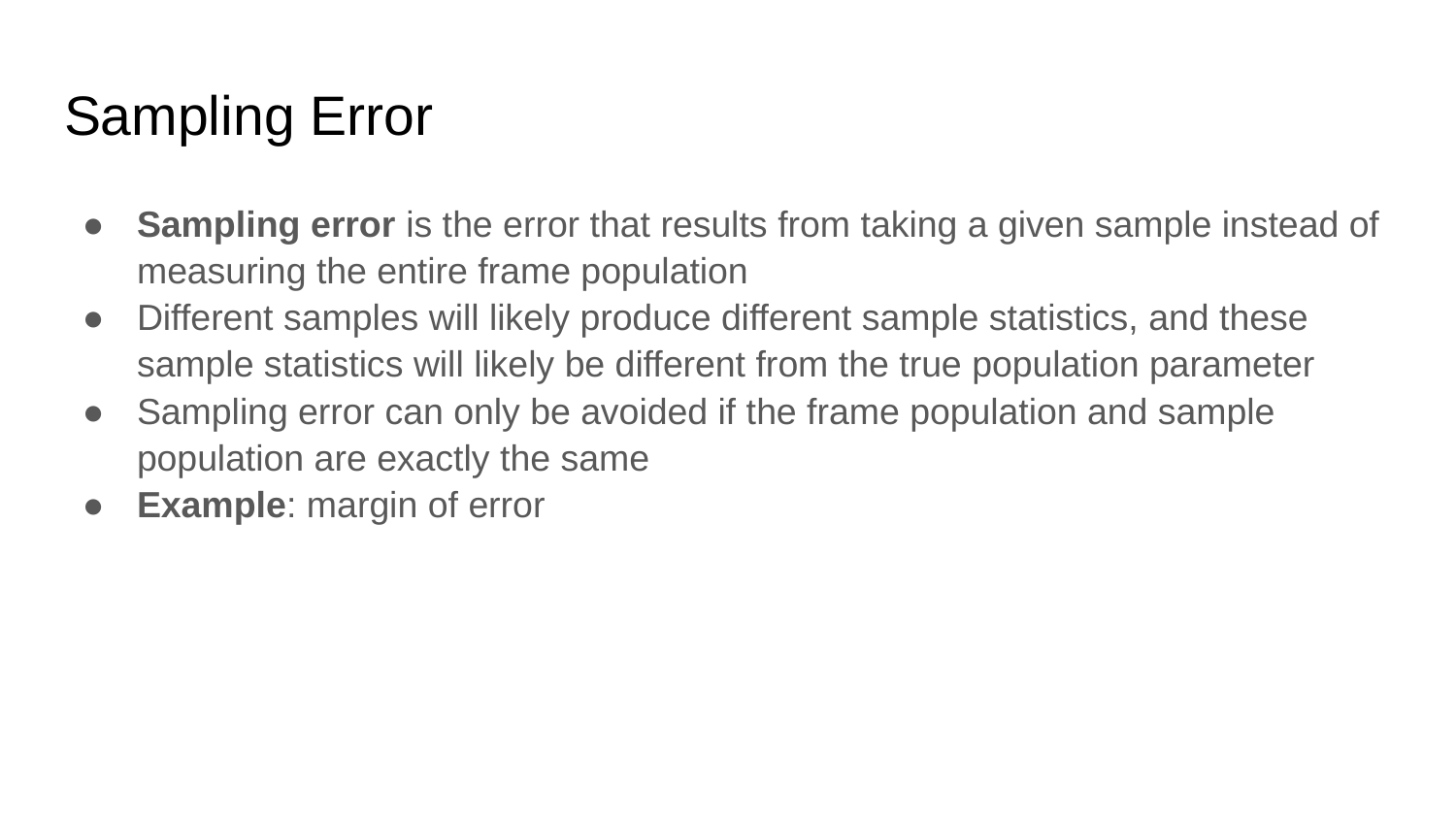

# Sampling Error
Sampling error is the error that results from taking a given sample instead of measuring the entire frame population
Different samples will likely produce different sample statistics, and these sample statistics will likely be different from the true population parameter
Sampling error can only be avoided if the frame population and sample population are exactly the same
Example: margin of error